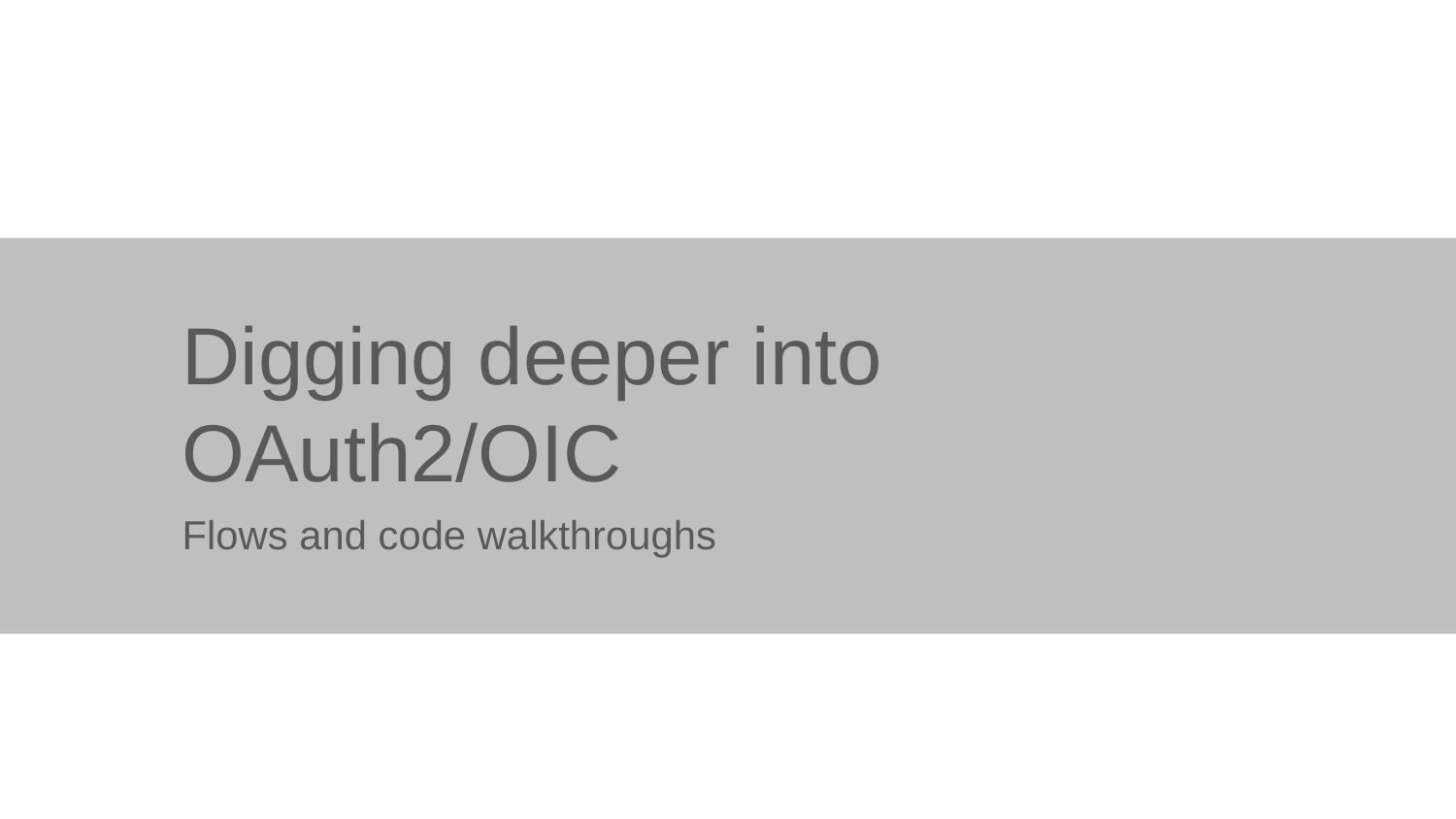

# Digging deeper into OAuth2/OIC
Flows and code walkthroughs